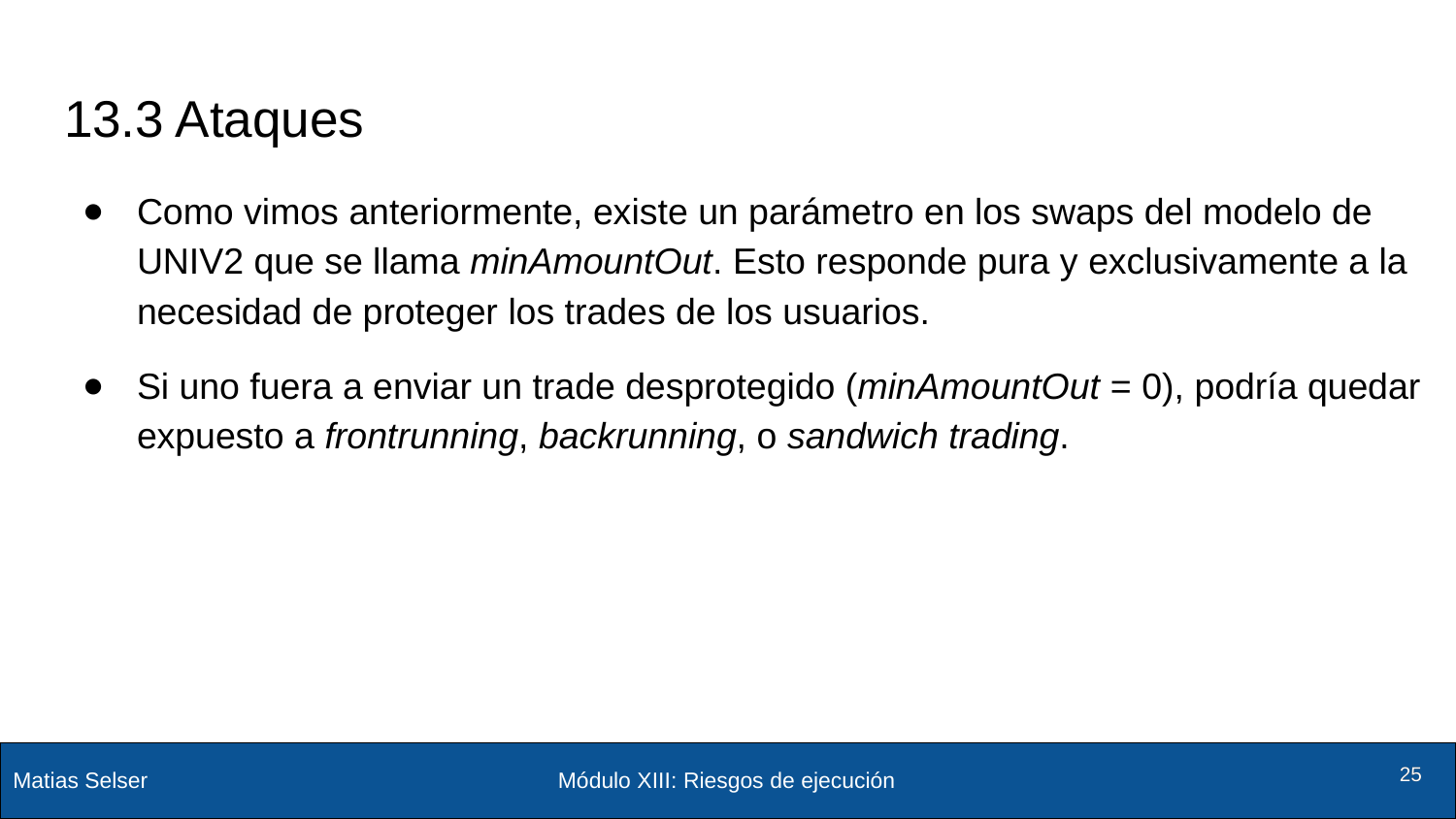

# 13.3 Ataques
Como vimos anteriormente, existe un parámetro en los swaps del modelo de UNIV2 que se llama minAmountOut. Esto responde pura y exclusivamente a la necesidad de proteger los trades de los usuarios.
Si uno fuera a enviar un trade desprotegido (minAmountOut = 0), podría quedar expuesto a frontrunning, backrunning, o sandwich trading.
Módulo XIII: Riesgos de ejecución
25
25